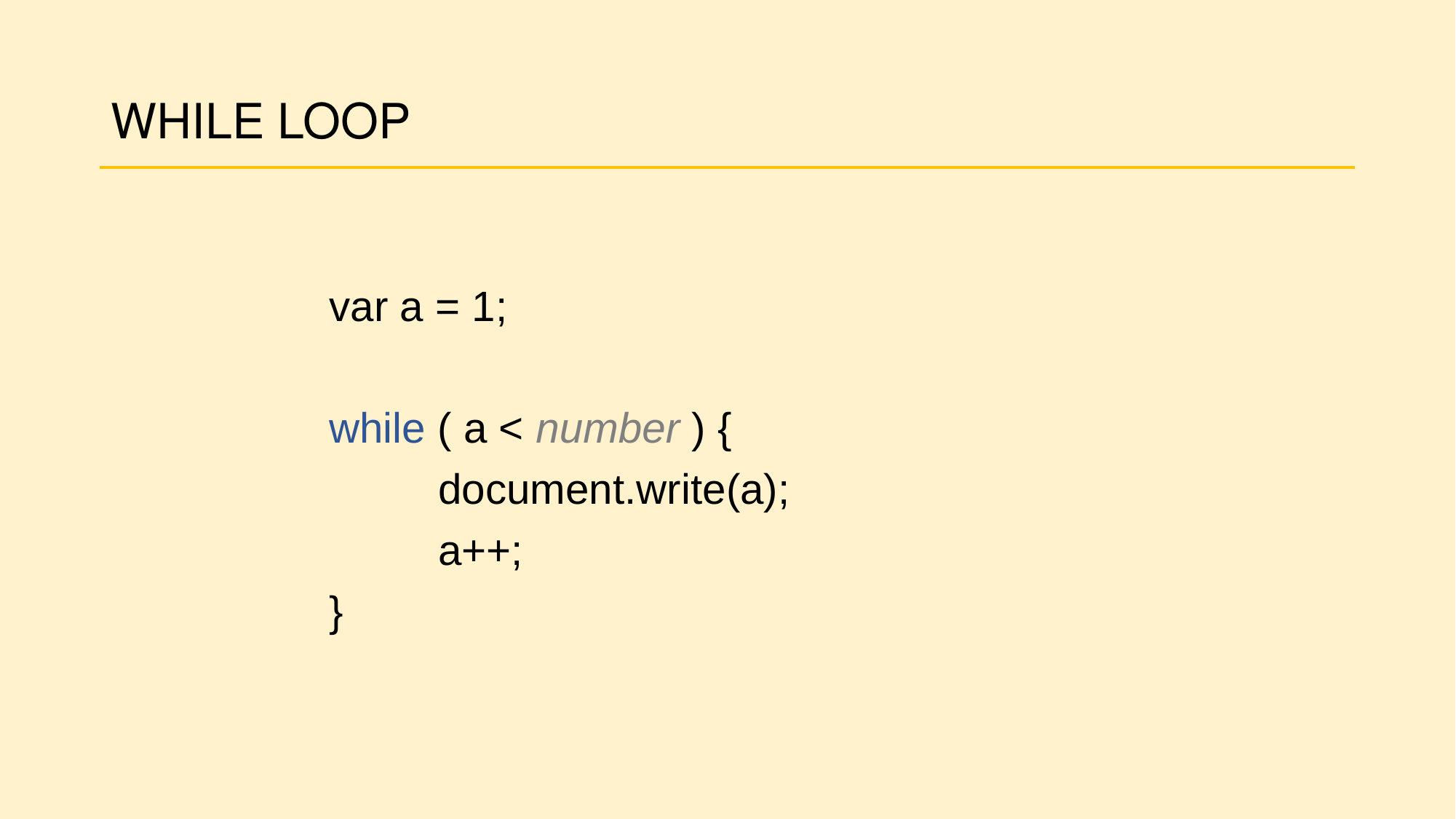

# WHILE LOOP

		var a = 1;

		while ( a < number ) {
			document.write(a);
			a++;
		}